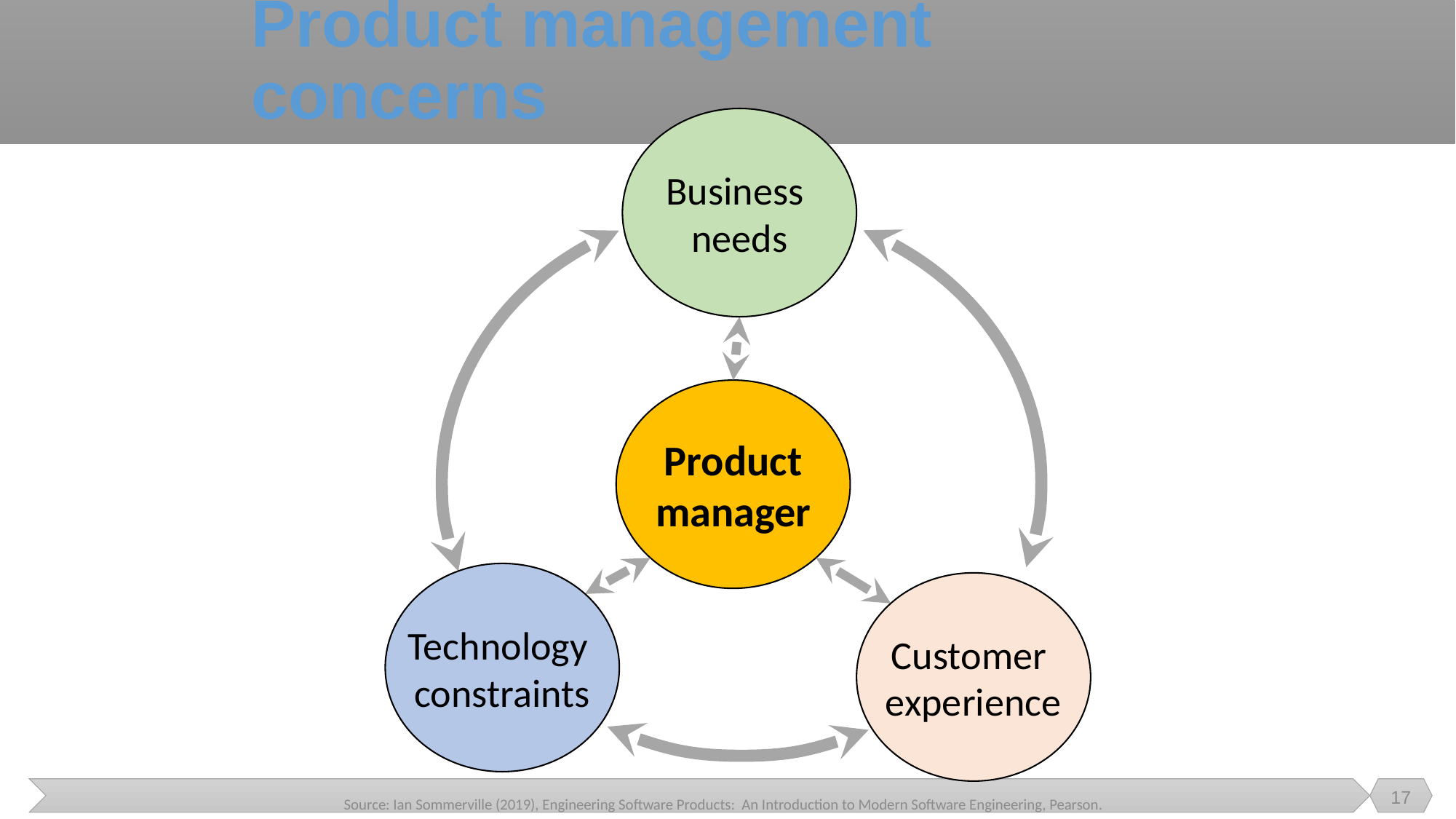

# Product management concerns
Business
needs

Product manager
Technology
constraints
Customer
experience
17
Source: Ian Sommerville (2019), Engineering Software Products:  An Introduction to Modern Software Engineering, Pearson.